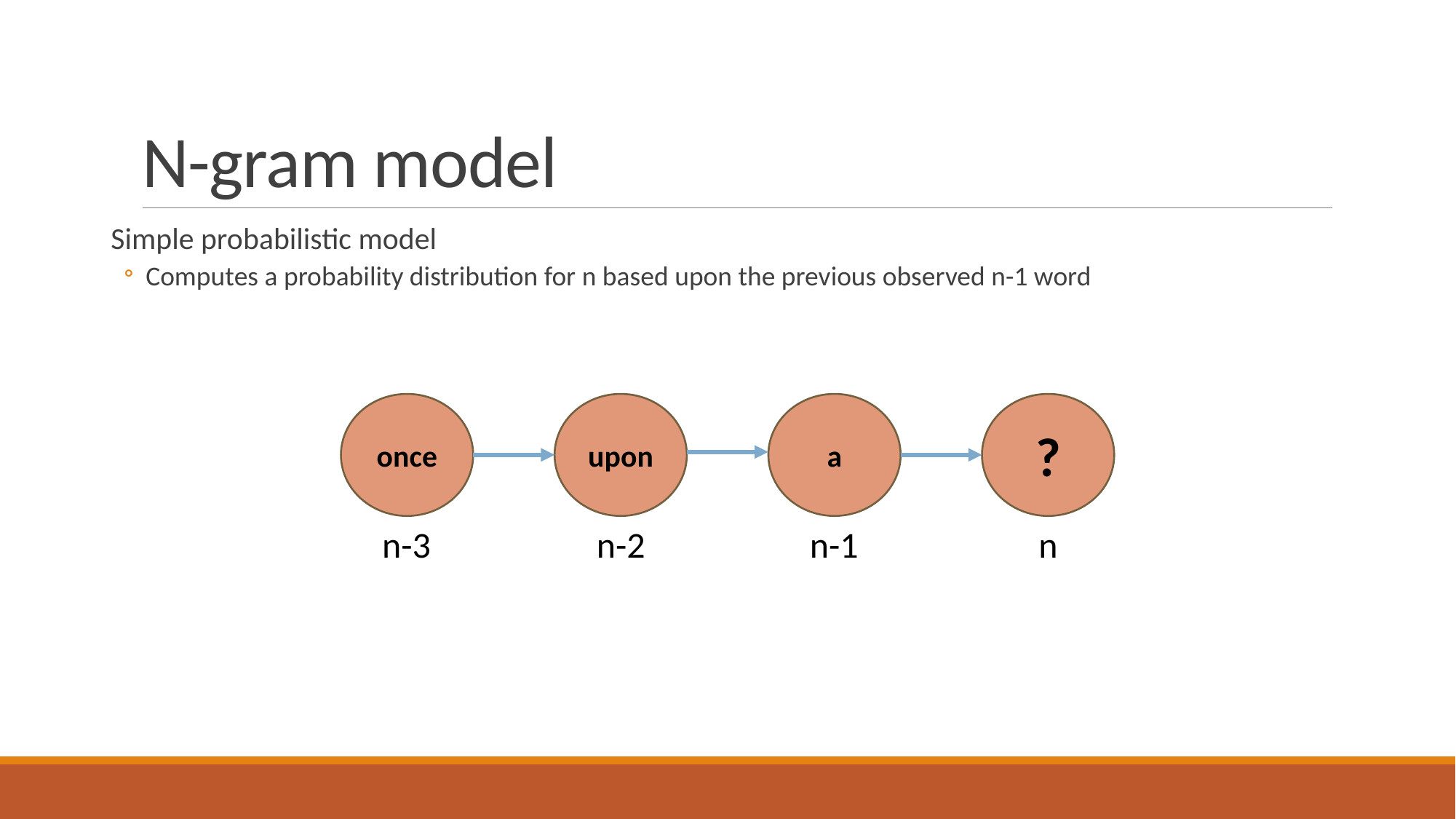

# N-gram model
Simple probabilistic model
Computes a probability distribution for n based upon the previous observed n-1 word
once
upon
a
?
n-3
n-2
n-1
n